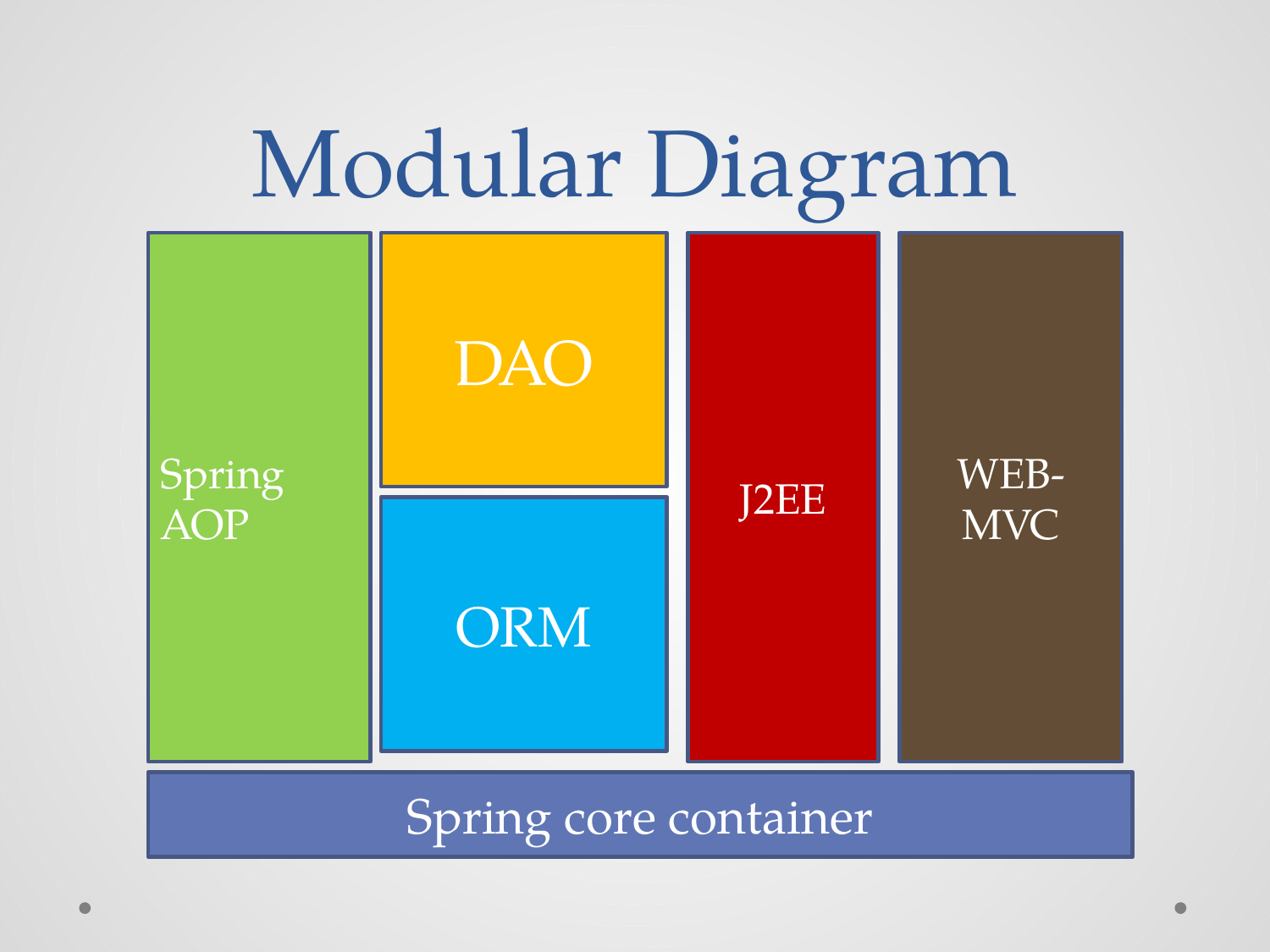

# Modular Diagram
Spring AOP
DAO
J2EE
WEB-MVC
ORM
Spring core container